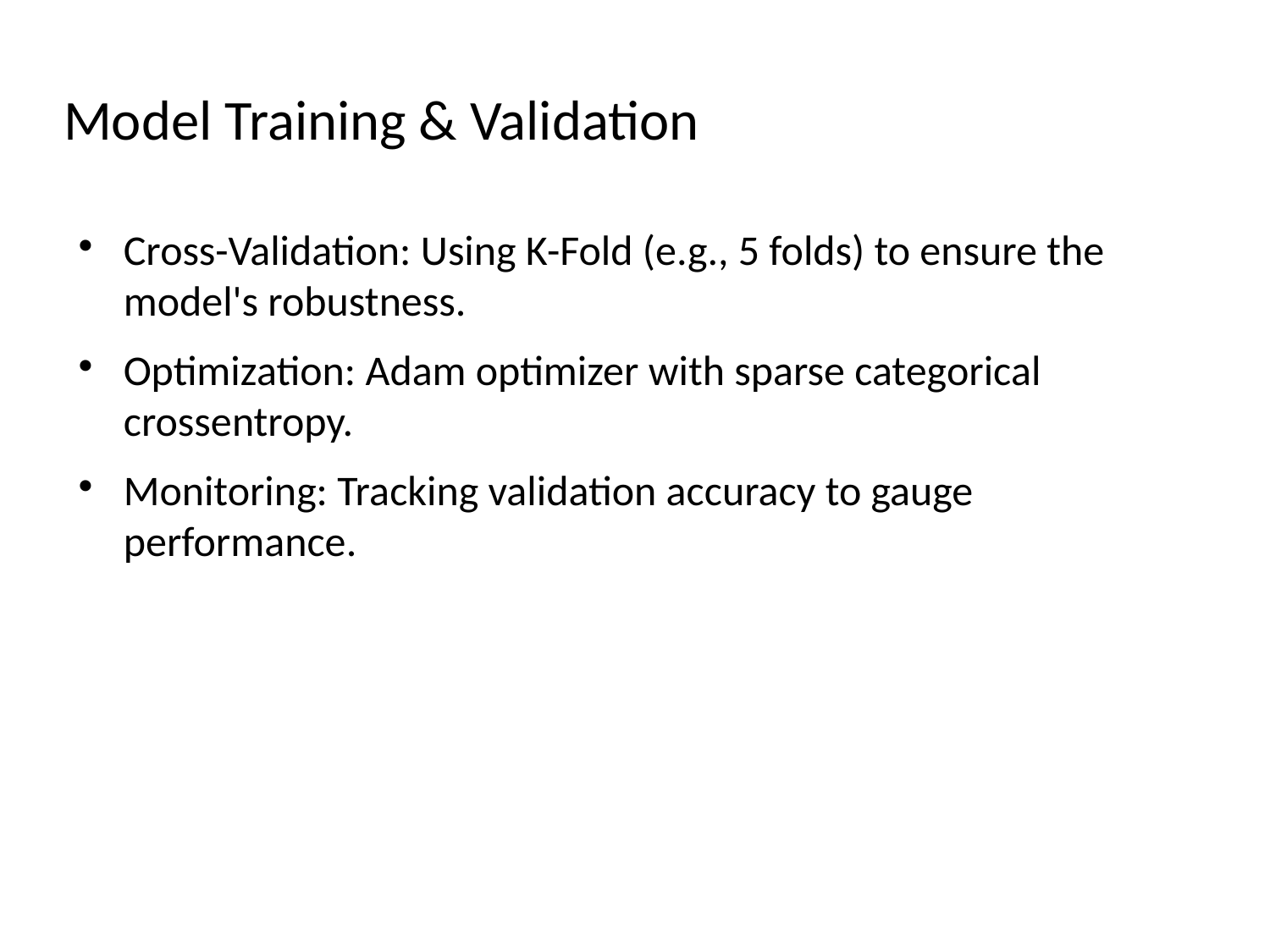

# Model Training & Validation
Cross-Validation: Using K-Fold (e.g., 5 folds) to ensure the model's robustness.
Optimization: Adam optimizer with sparse categorical crossentropy.
Monitoring: Tracking validation accuracy to gauge performance.